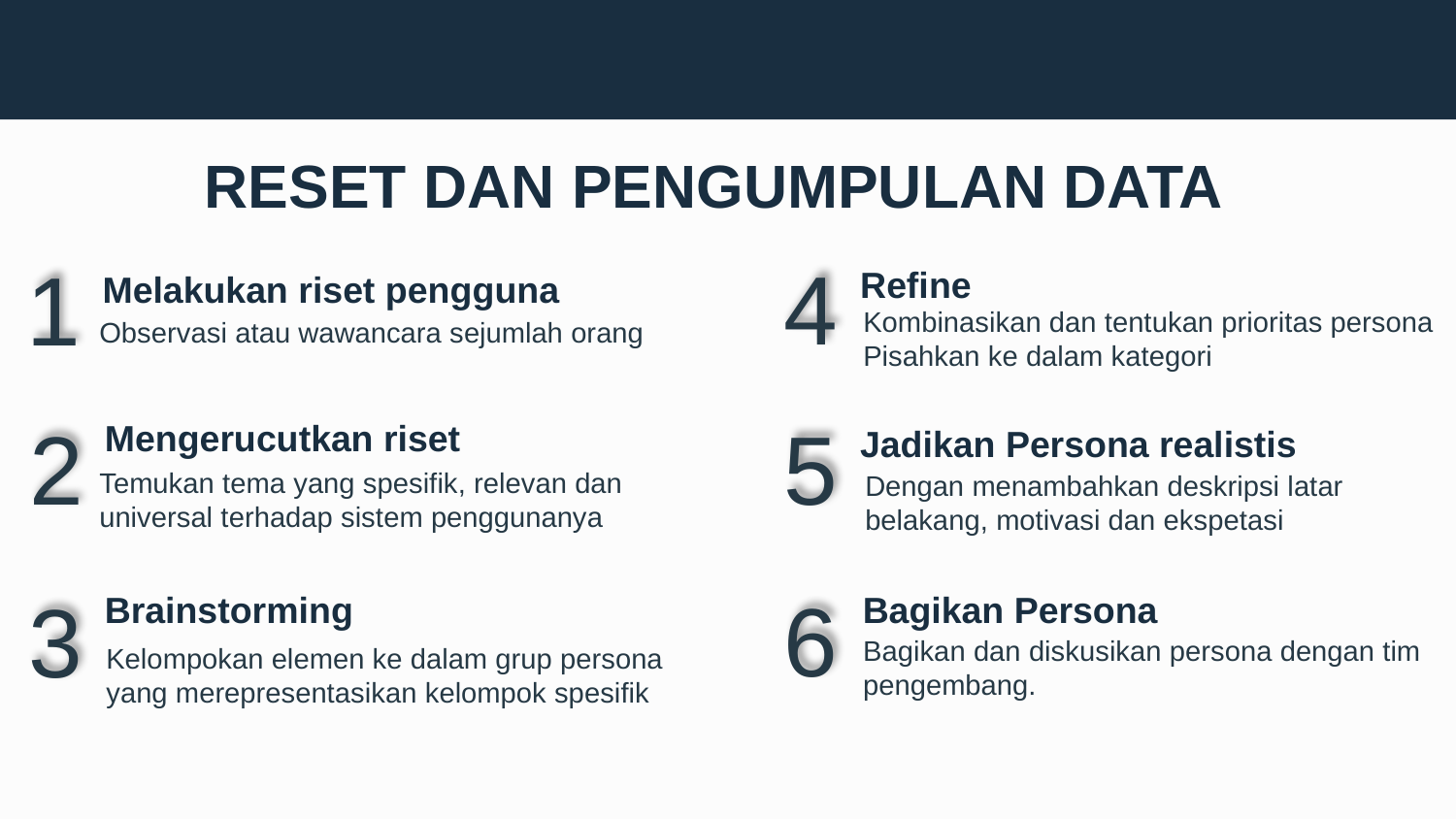

# RESET DAN PENGUMPULAN DATA
4
1
Refine
Melakukan riset pengguna
Kombinasikan dan tentukan prioritas persona
Pisahkan ke dalam kategori
Observasi atau wawancara sejumlah orang
5
2
Mengerucutkan riset
Jadikan Persona realistis
Temukan tema yang spesifik, relevan dan universal terhadap sistem penggunanya
Dengan menambahkan deskripsi latar
belakang, motivasi dan ekspetasi
Brainstorming
6
Bagikan Persona
3
Bagikan dan diskusikan persona dengan tim pengembang.
Kelompokan elemen ke dalam grup persona yang merepresentasikan kelompok spesifik